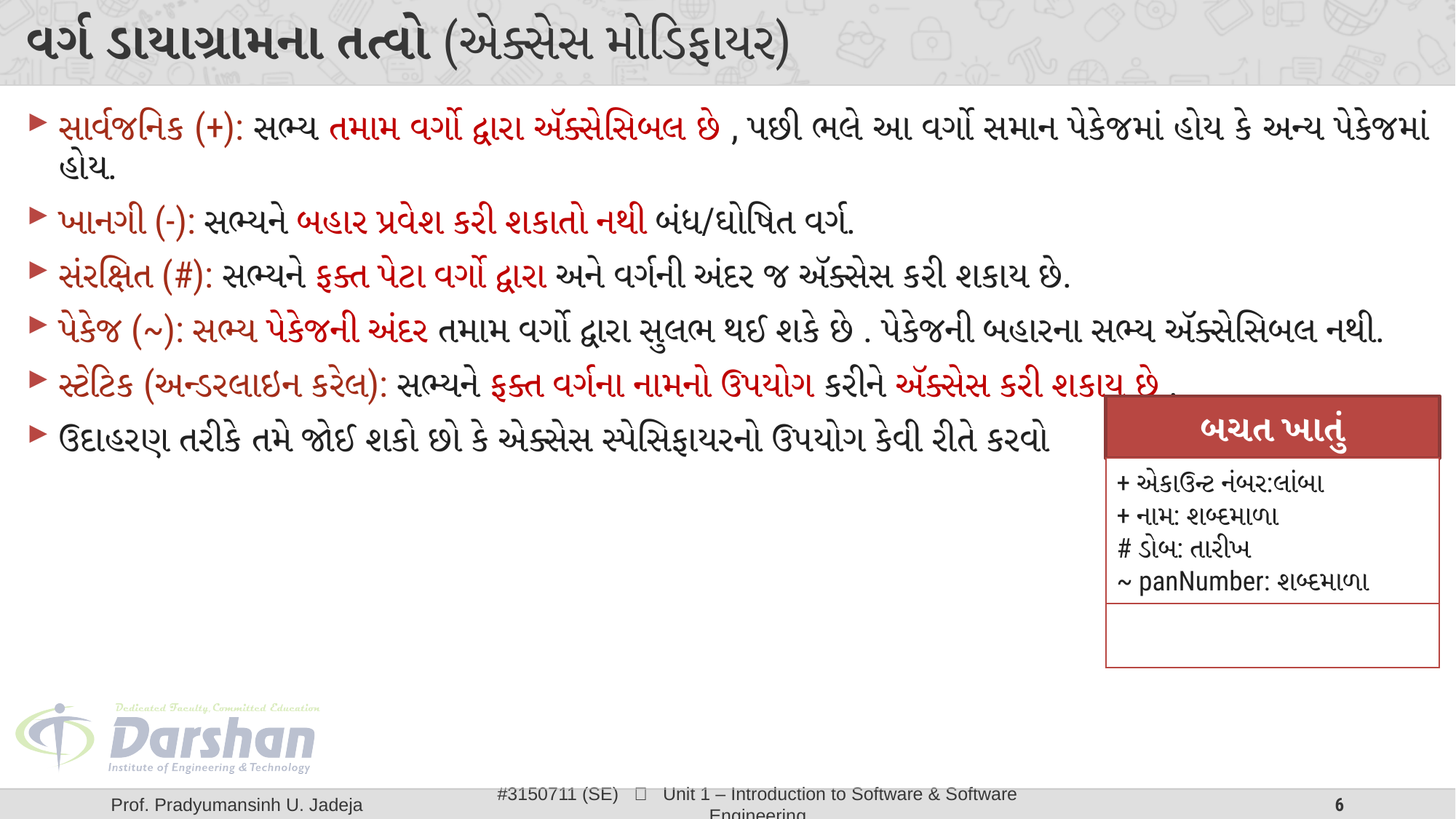

# વર્ગ ડાયાગ્રામના તત્વો (એક્સેસ મોડિફાયર)
સાર્વજનિક (+): સભ્ય તમામ વર્ગો દ્વારા ઍક્સેસિબલ છે , પછી ભલે આ વર્ગો સમાન પેકેજમાં હોય કે અન્ય પેકેજમાં હોય.
ખાનગી (-): સભ્યને બહાર પ્રવેશ કરી શકાતો નથી બંધ/ઘોષિત વર્ગ.
સંરક્ષિત (#): સભ્યને ફક્ત પેટા વર્ગો દ્વારા અને વર્ગની અંદર જ ઍક્સેસ કરી શકાય છે.
પેકેજ (~): સભ્ય પેકેજની અંદર તમામ વર્ગો દ્વારા સુલભ થઈ શકે છે . પેકેજની બહારના સભ્ય ઍક્સેસિબલ નથી.
સ્ટેટિક (અન્ડરલાઇન કરેલ): સભ્યને ફક્ત વર્ગના નામનો ઉપયોગ કરીને ઍક્સેસ કરી શકાય છે .
ઉદાહરણ તરીકે તમે જોઈ શકો છો કે એક્સેસ સ્પેસિફાયરનો ઉપયોગ કેવી રીતે કરવો

બચત ખાતું
+ એકાઉન્ટ નંબર:લાંબા
+ નામ: શબ્દમાળા
# ડોબ: તારીખ
~ panNumber: શબ્દમાળા